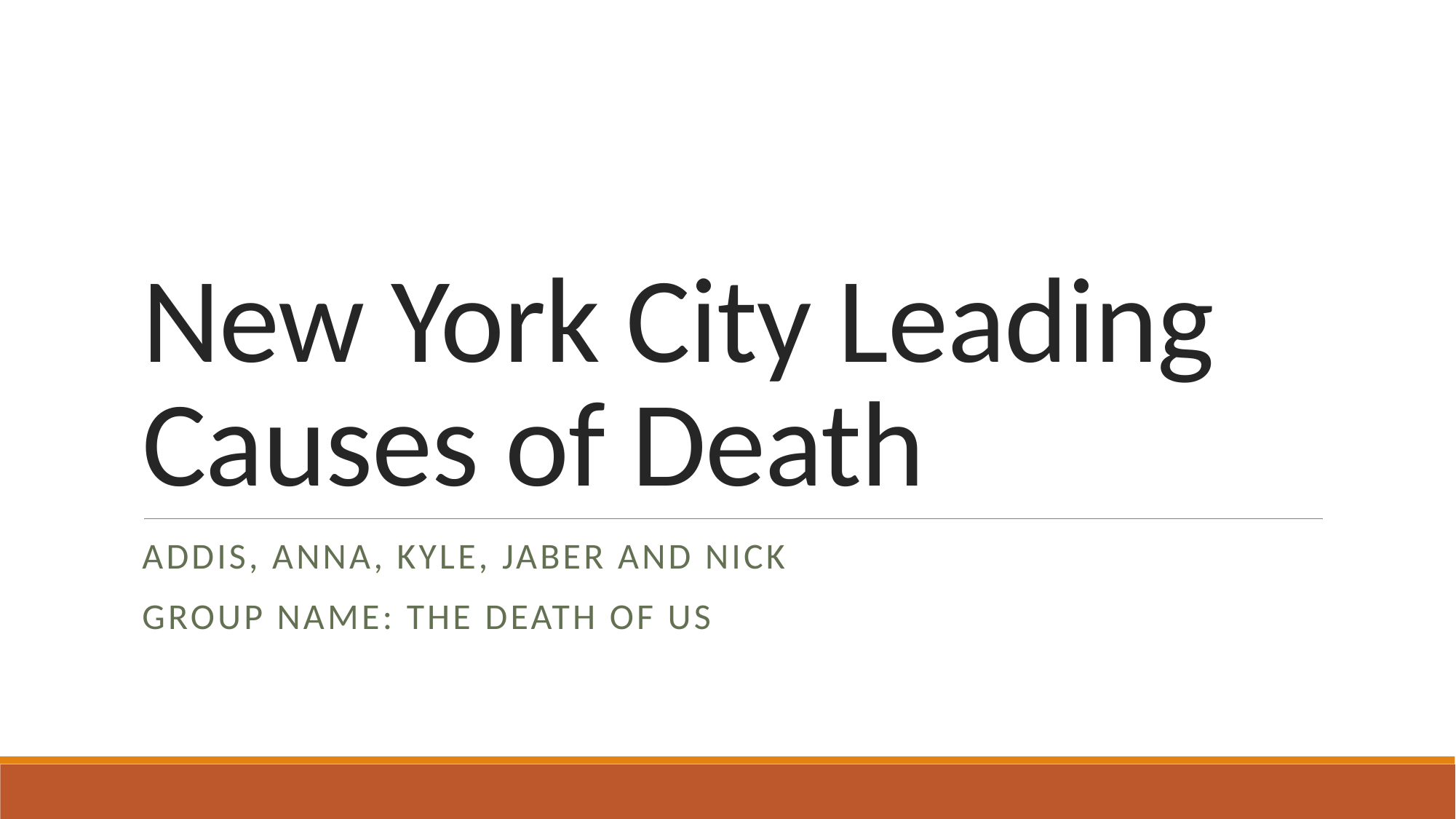

# New York City Leading Causes of Death
Addis, Anna, Kyle, Jaber and Nick
Group name: the death of us